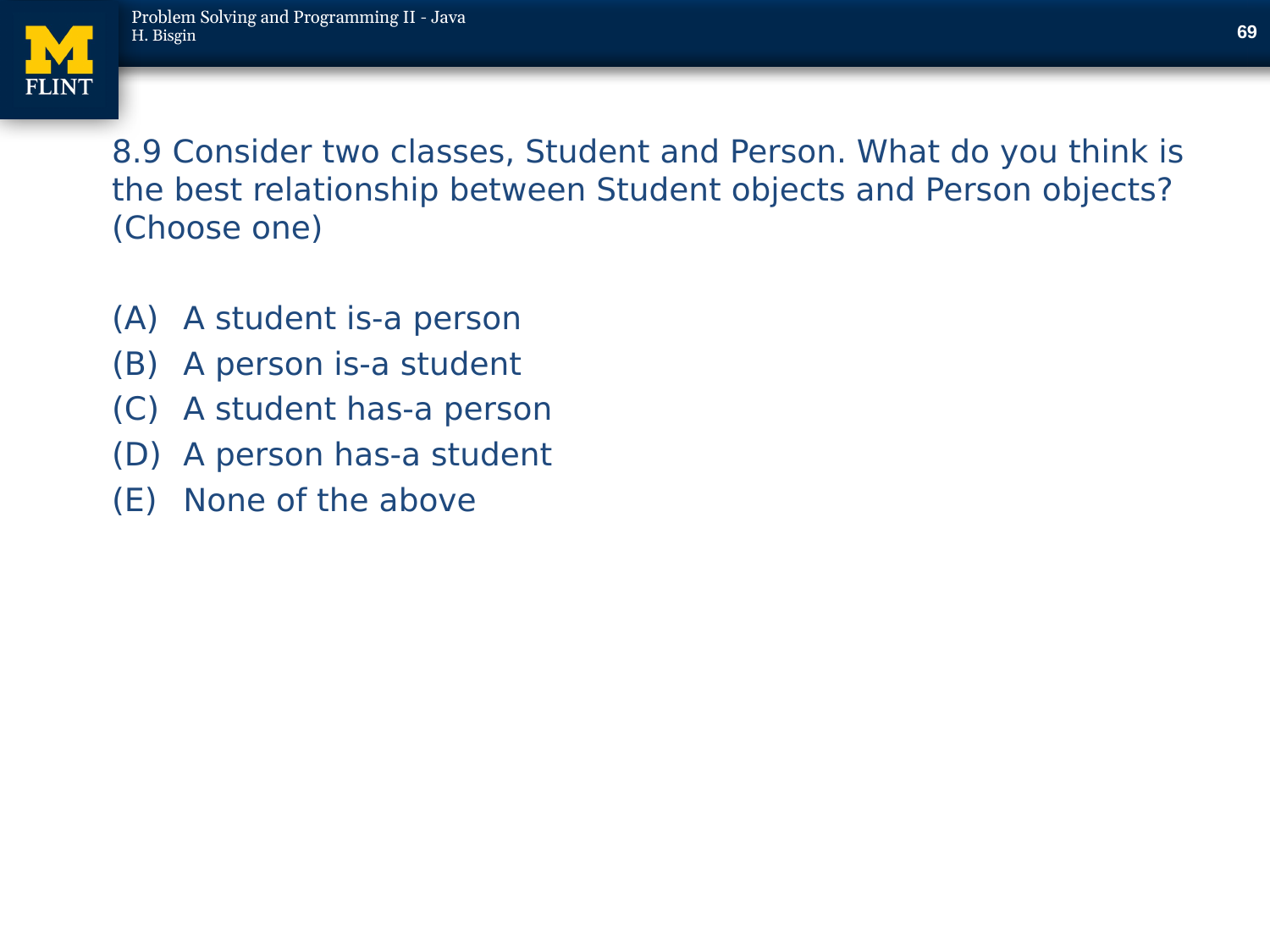

69
8.9 Consider two classes, Student and Person. What do you think is the best relationship between Student objects and Person objects? (Choose one)

A student is-a person
A person is-a student
A student has-a person
A person has-a student
None of the above